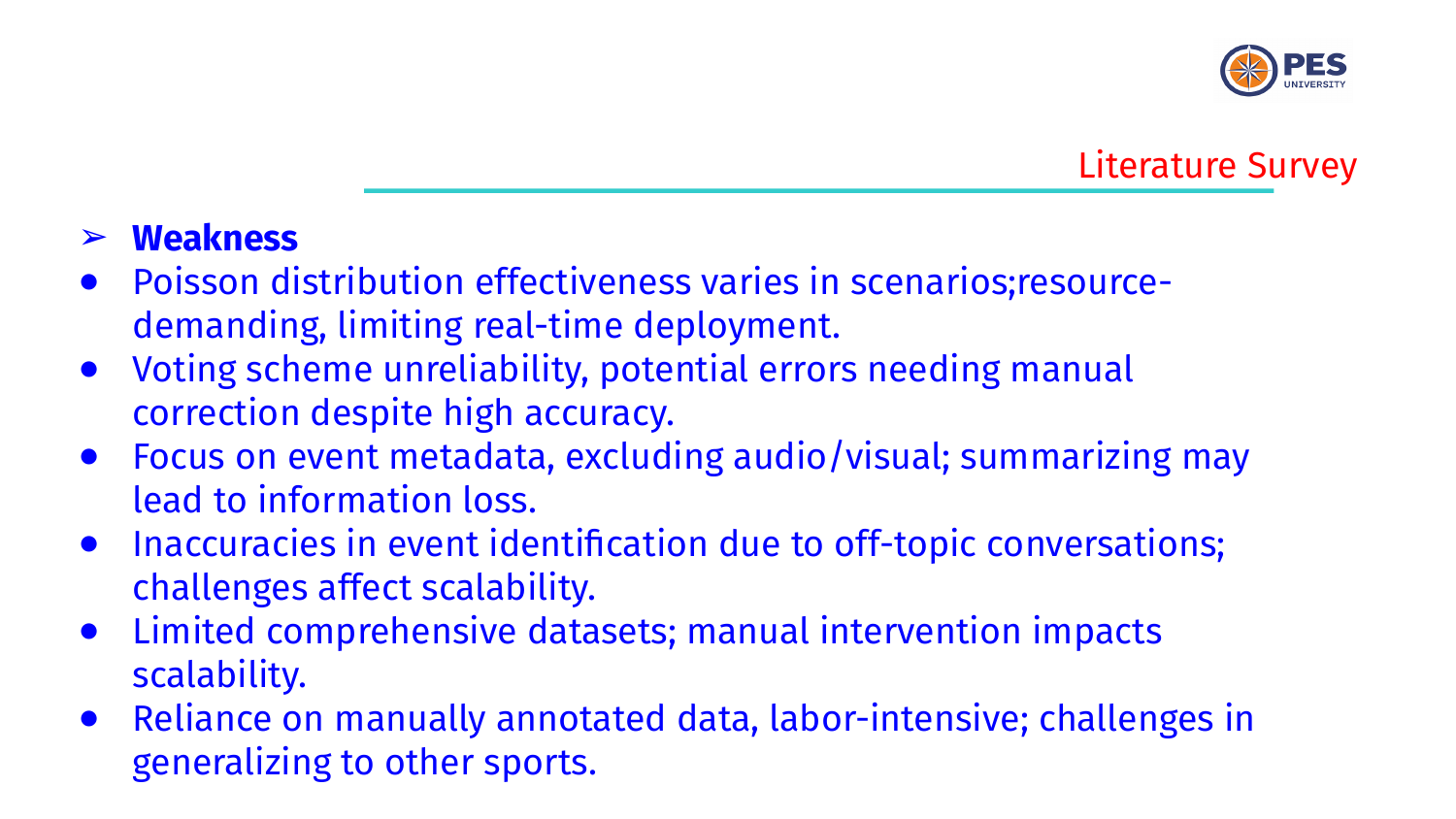

Literature Survey

Weakness
Poisson distribution effectiveness varies in scenarios;resource-demanding, limiting real-time deployment.
Voting scheme unreliability, potential errors needing manual correction despite high accuracy.
Focus on event metadata, excluding audio/visual; summarizing may lead to information loss.
Inaccuracies in event identification due to off-topic conversations; challenges affect scalability.
Limited comprehensive datasets; manual intervention impacts scalability.
Reliance on manually annotated data, labor-intensive; challenges in generalizing to other sports.